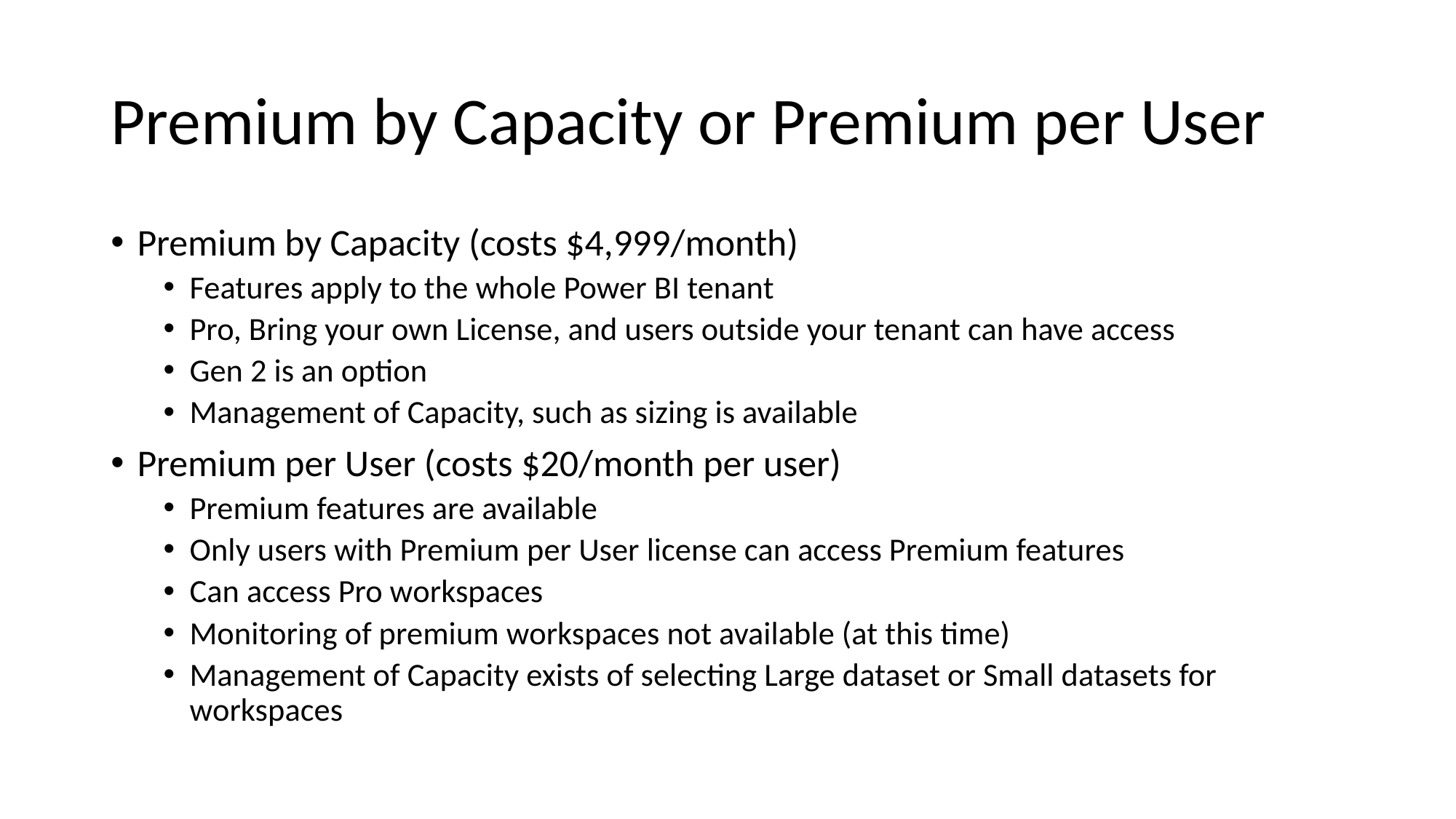

# Premium by Capacity or Premium per User
Premium by Capacity (costs $4,999/month)
Features apply to the whole Power BI tenant
Pro, Bring your own License, and users outside your tenant can have access
Gen 2 is an option
Management of Capacity, such as sizing is available
Premium per User (costs $20/month per user)
Premium features are available
Only users with Premium per User license can access Premium features
Can access Pro workspaces
Monitoring of premium workspaces not available (at this time)
Management of Capacity exists of selecting Large dataset or Small datasets for workspaces